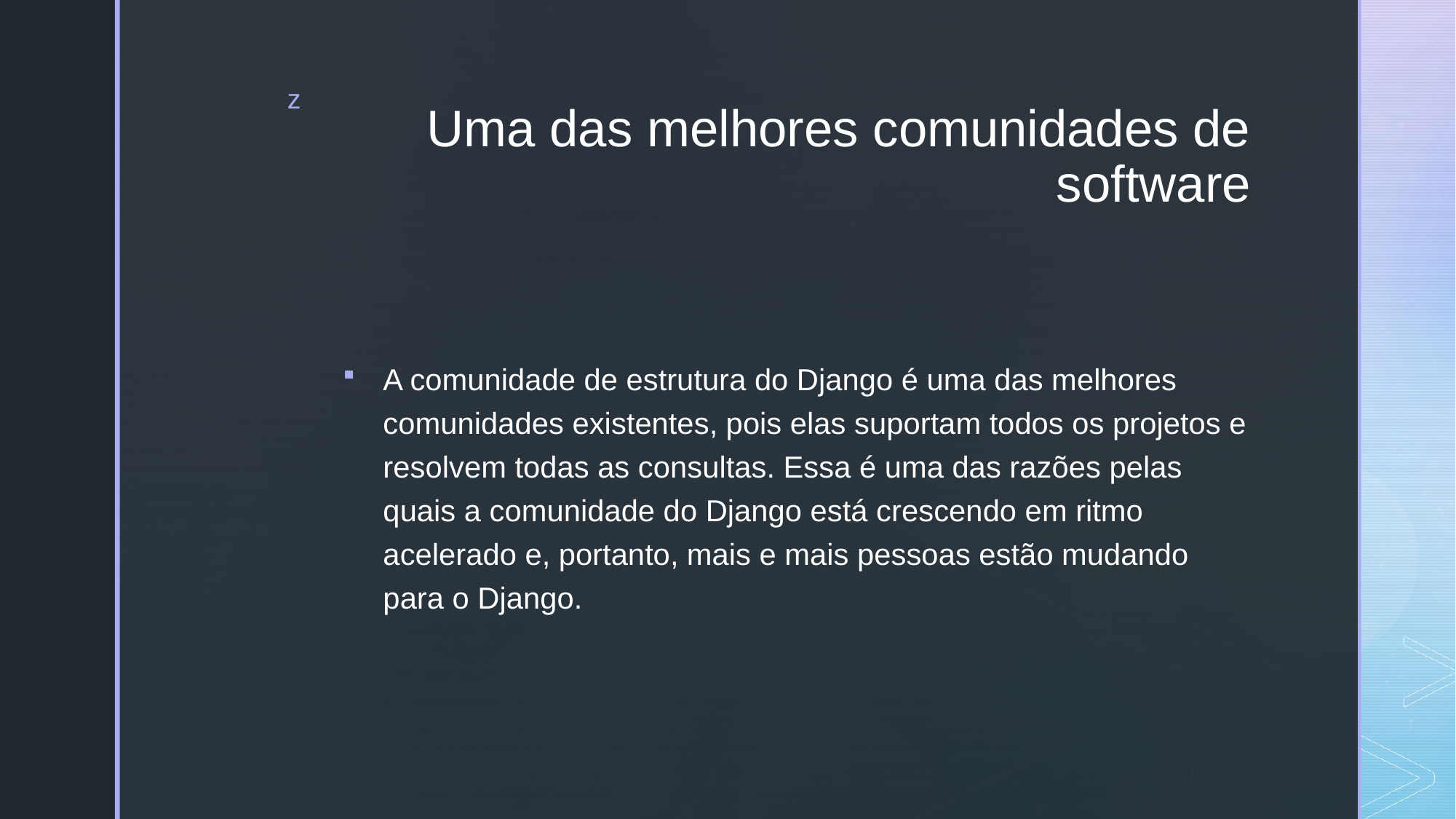

# Uma das melhores comunidades de software
A comunidade de estrutura do Django é uma das melhores comunidades existentes, pois elas suportam todos os projetos e resolvem todas as consultas. Essa é uma das razões pelas quais a comunidade do Django está crescendo em ritmo acelerado e, portanto, mais e mais pessoas estão mudando para o Django.